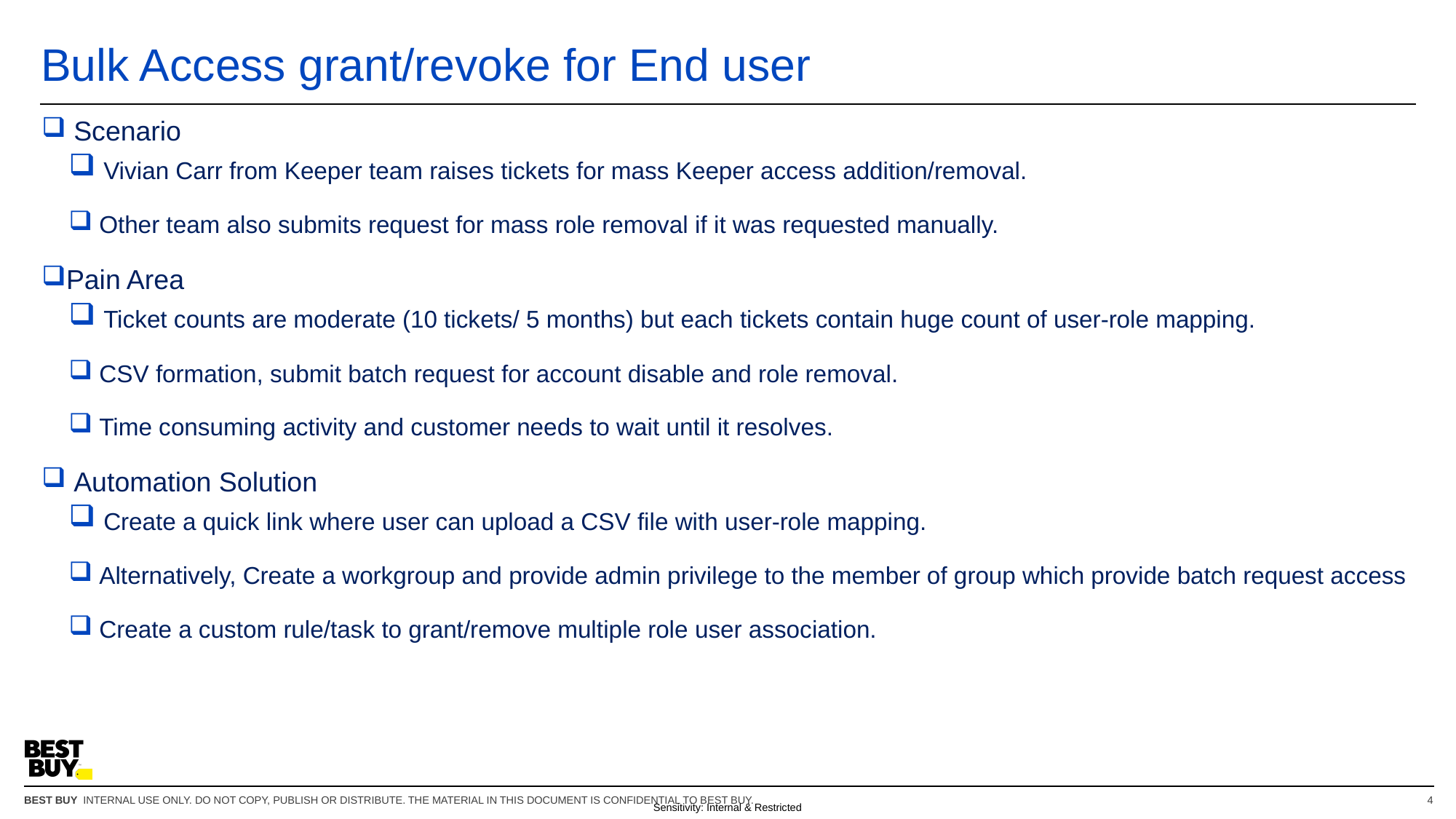

# Bulk Access grant/revoke for End user
 Scenario
 Vivian Carr from Keeper team raises tickets for mass Keeper access addition/removal.
 Other team also submits request for mass role removal if it was requested manually.
Pain Area
 Ticket counts are moderate (10 tickets/ 5 months) but each tickets contain huge count of user-role mapping.
 CSV formation, submit batch request for account disable and role removal.
 Time consuming activity and customer needs to wait until it resolves.
 Automation Solution
 Create a quick link where user can upload a CSV file with user-role mapping.
 Alternatively, Create a workgroup and provide admin privilege to the member of group which provide batch request access
 Create a custom rule/task to grant/remove multiple role user association.
4